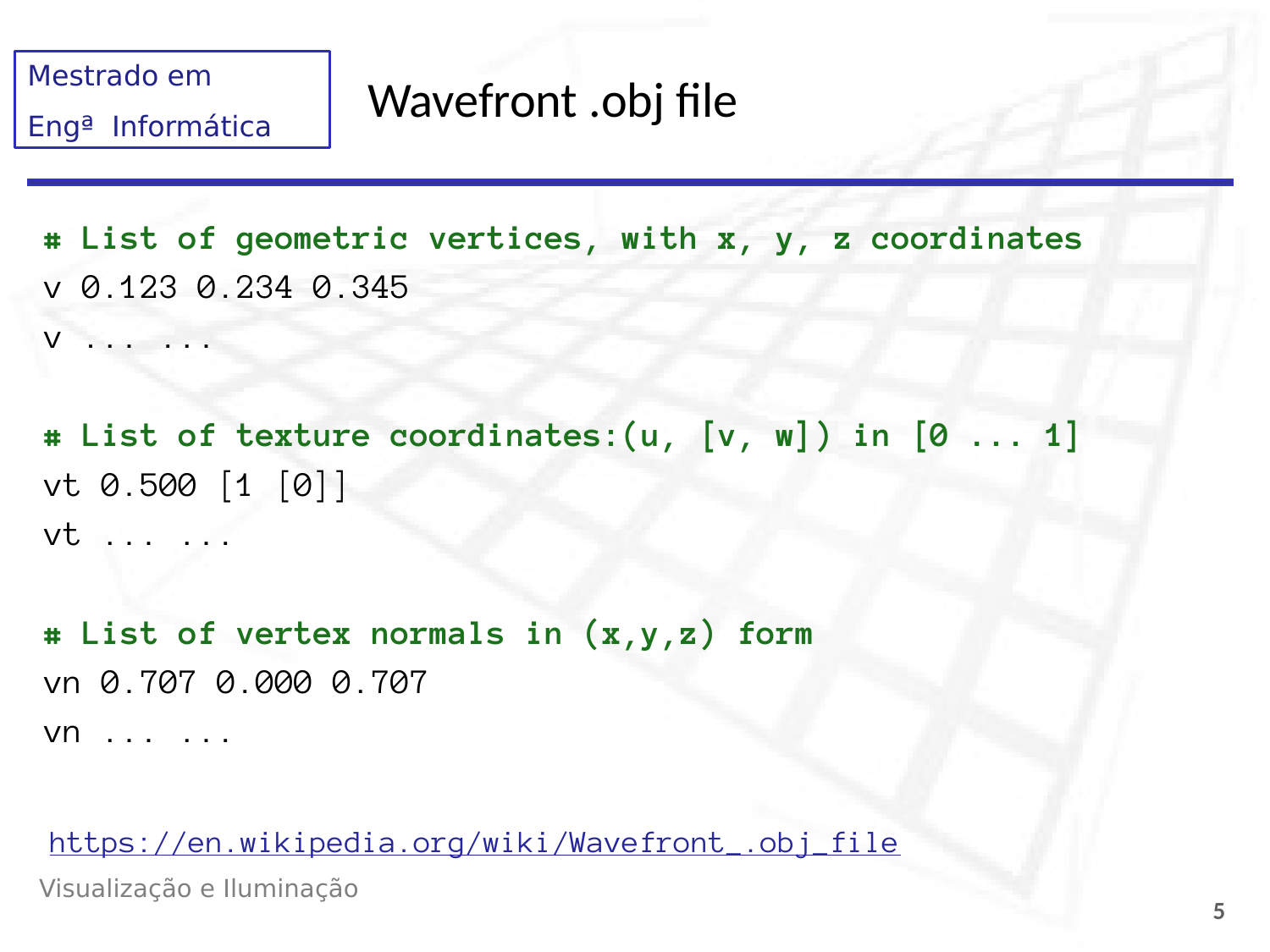

# Wavefront .obj file
# List of geometric vertices, with x, y, z coordinates
v 0.123 0.234 0.345
v ... ...

# List of texture coordinates:(u, [v, w]) in [0 ... 1]
vt 0.500 [1 [0]]
vt ... ...

# List of vertex normals in (x,y,z) form
vn 0.707 0.000 0.707
vn ... ...
https://en.wikipedia.org/wiki/Wavefront_.obj_file
Visualização e Iluminação
5